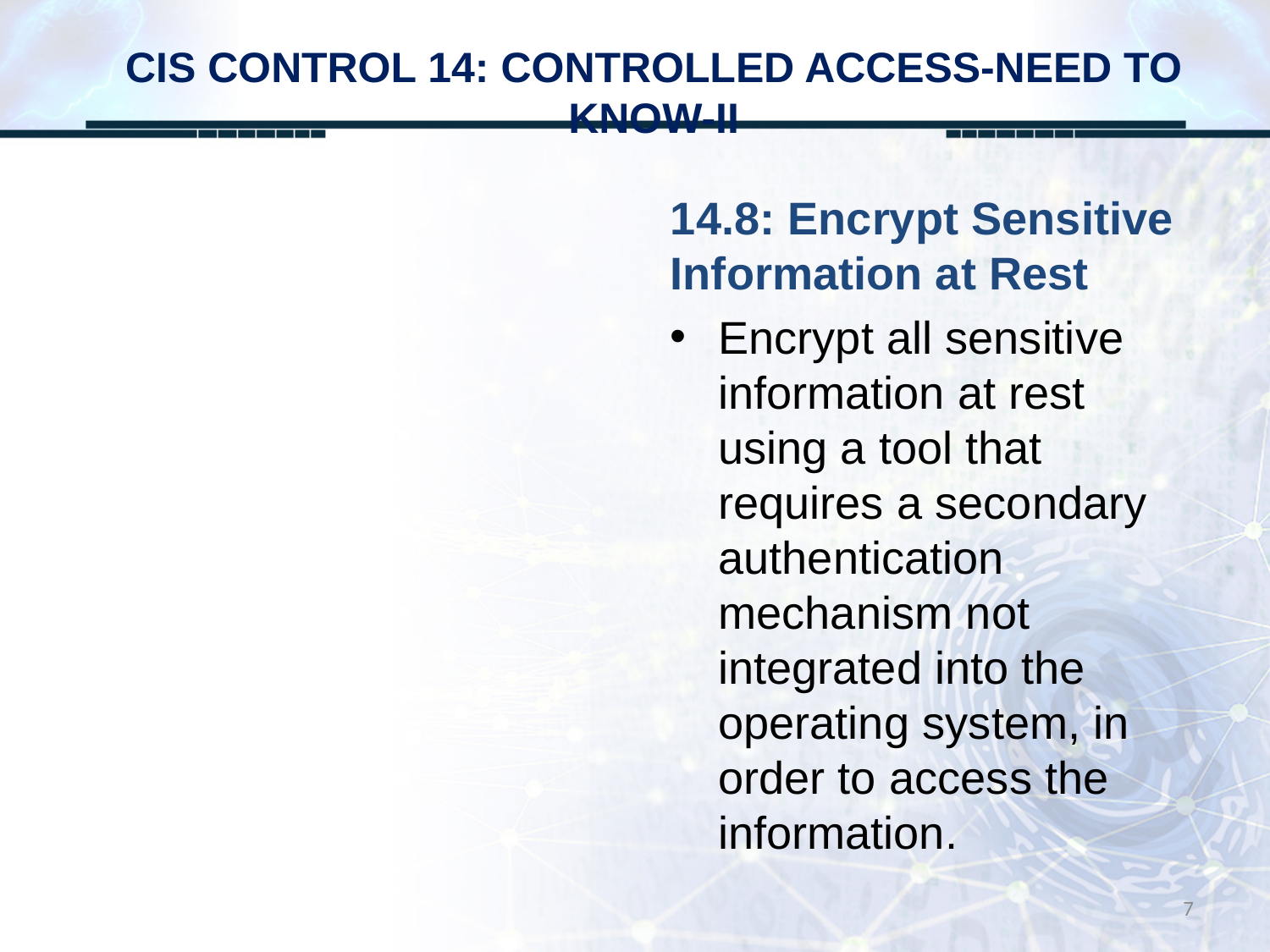

# CIS CONTROL 14: CONTROLLED ACCESS-NEED TO KNOW-II
14.8: Encrypt Sensitive Information at Rest
Encrypt all sensitive information at rest using a tool that requires a secondary authentication mechanism not integrated into the operating system, in order to access the information.
7